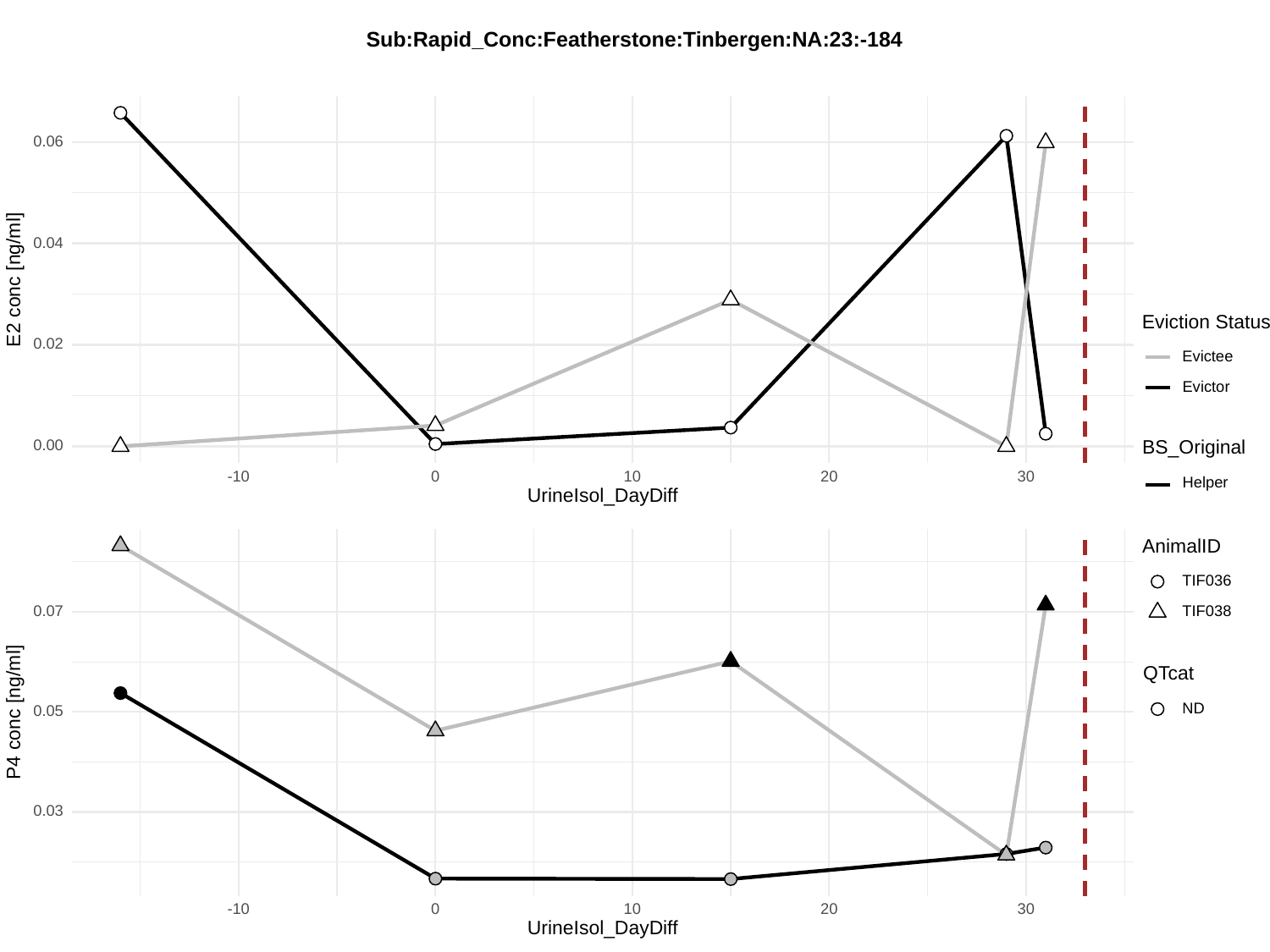

Sub:Rapid_Conc:Featherstone:Tinbergen:NA:23:-184

0.06

0.04

E2 conc [ng/ml]

Eviction Status
0.02

Evictee

Evictor

BS_Original
0.00

30
-10
0
10
20
Helper

UrineIsol_DayDiff

AnimalID

TIF036

0.07
TIF038

QTcat

P4 conc [ng/ml]
ND
0.05

0.03

30
-10
0
10
20
UrineIsol_DayDiff